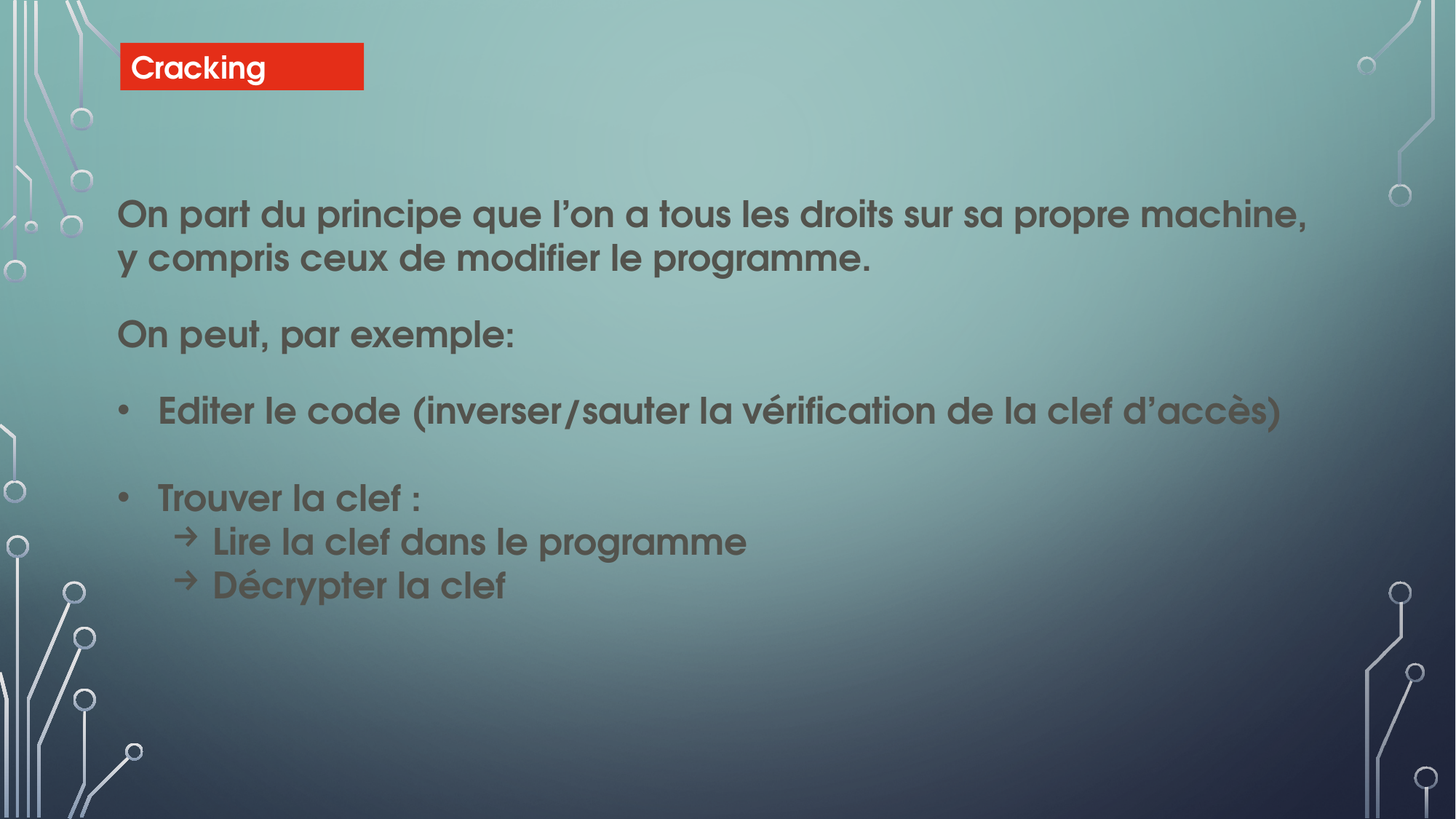

Cracking
On part du principe que l’on a tous les droits sur sa propre machine,
y compris ceux de modifier le programme.

On peut, par exemple:

Editer le code (inverser/sauter la vérification de la clef d’accès)
Trouver la clef :
Lire la clef dans le programme
Décrypter la clef